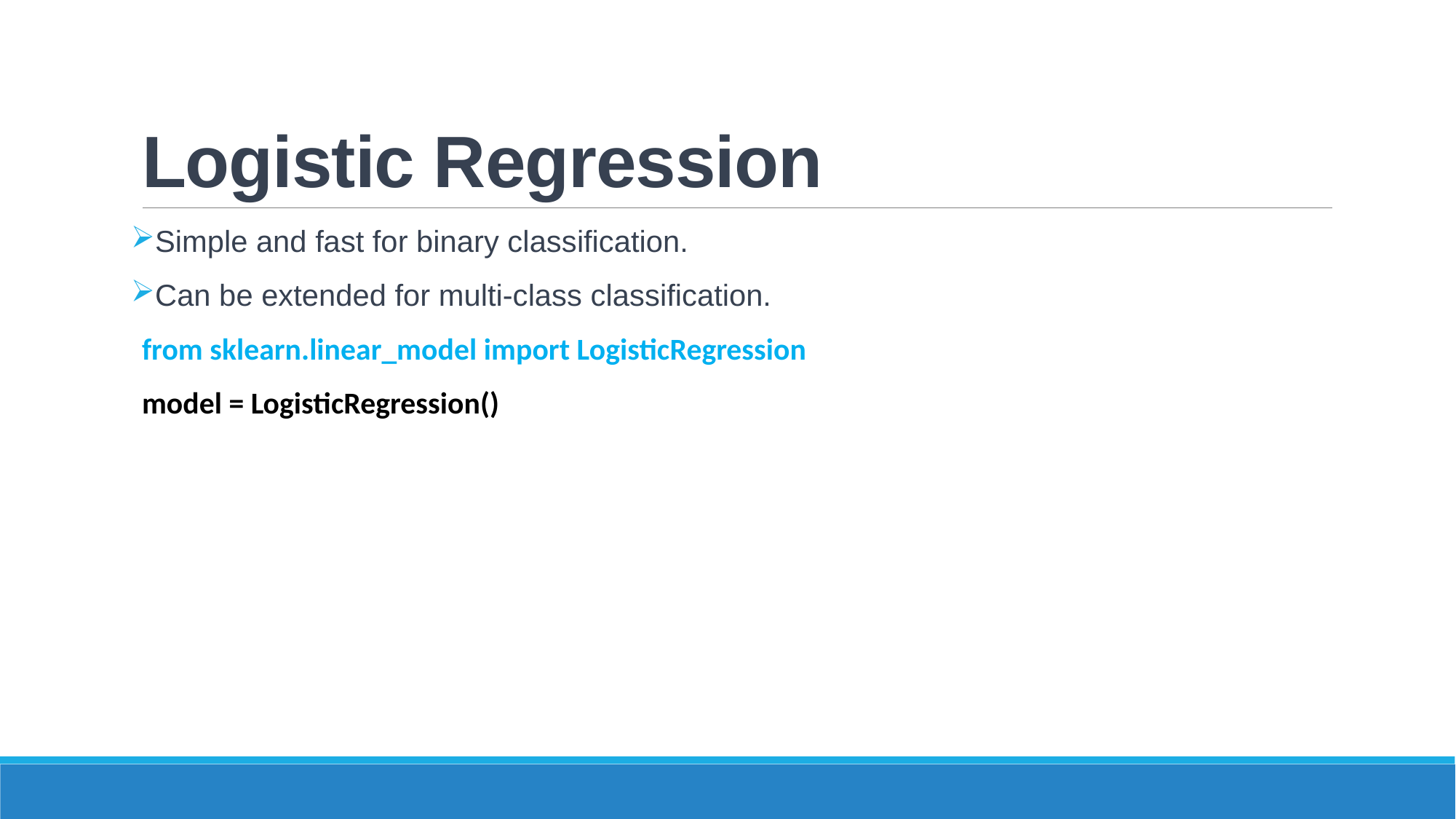

# Logistic Regression
Simple and fast for binary classification.
Can be extended for multi-class classification.
from sklearn.linear_model import LogisticRegression
model = LogisticRegression()